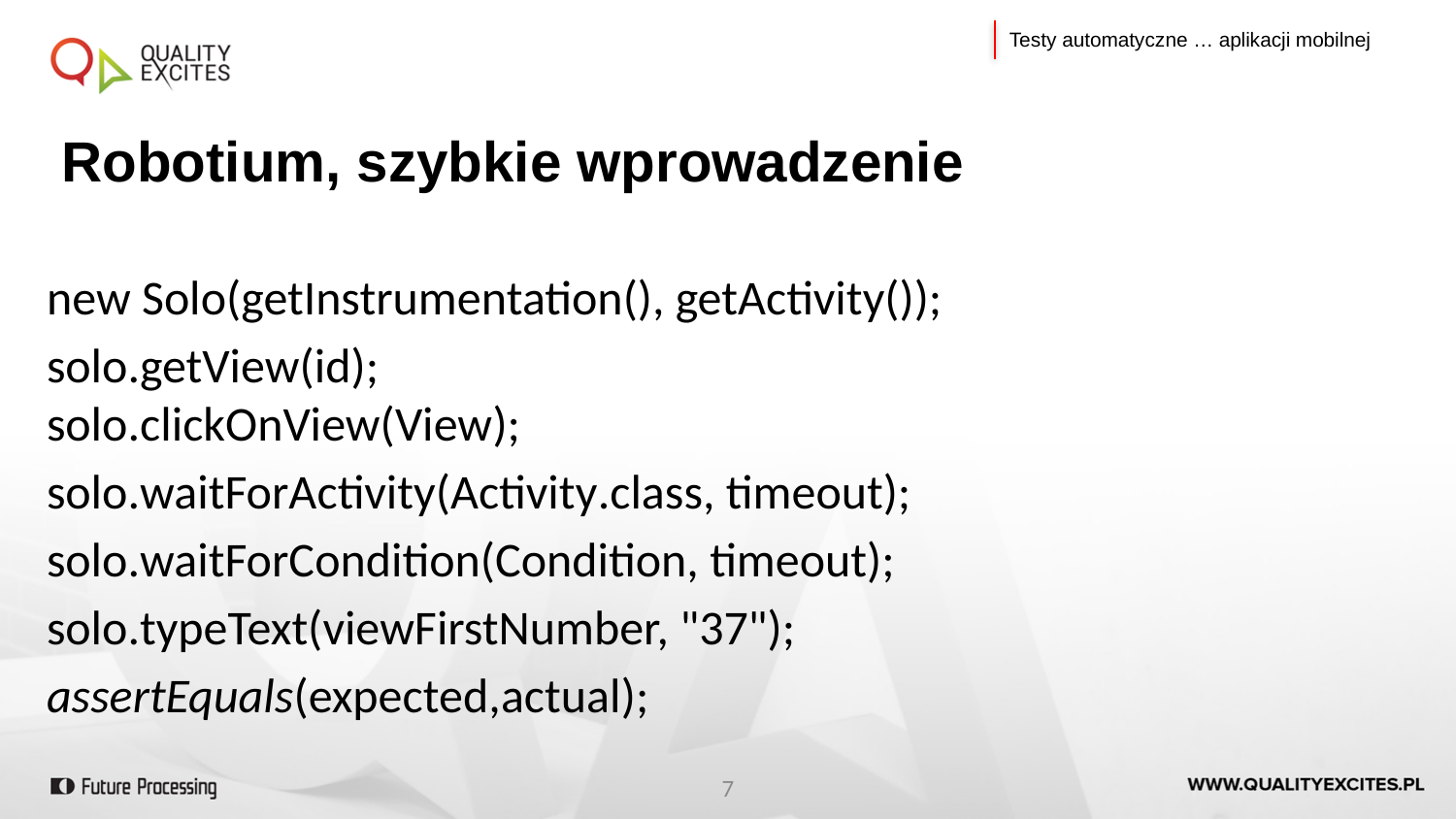

Testy automatyczne … aplikacji mobilnej
# Robotium, szybkie wprowadzenie

new Solo(getInstrumentation(), getActivity());
solo.getView(id);
solo.clickOnView(View);
solo.waitForActivity(Activity.class, timeout);
solo.waitForCondition(Condition, timeout);
solo.typeText(viewFirstNumber, "37");
assertEquals(expected,actual);
7